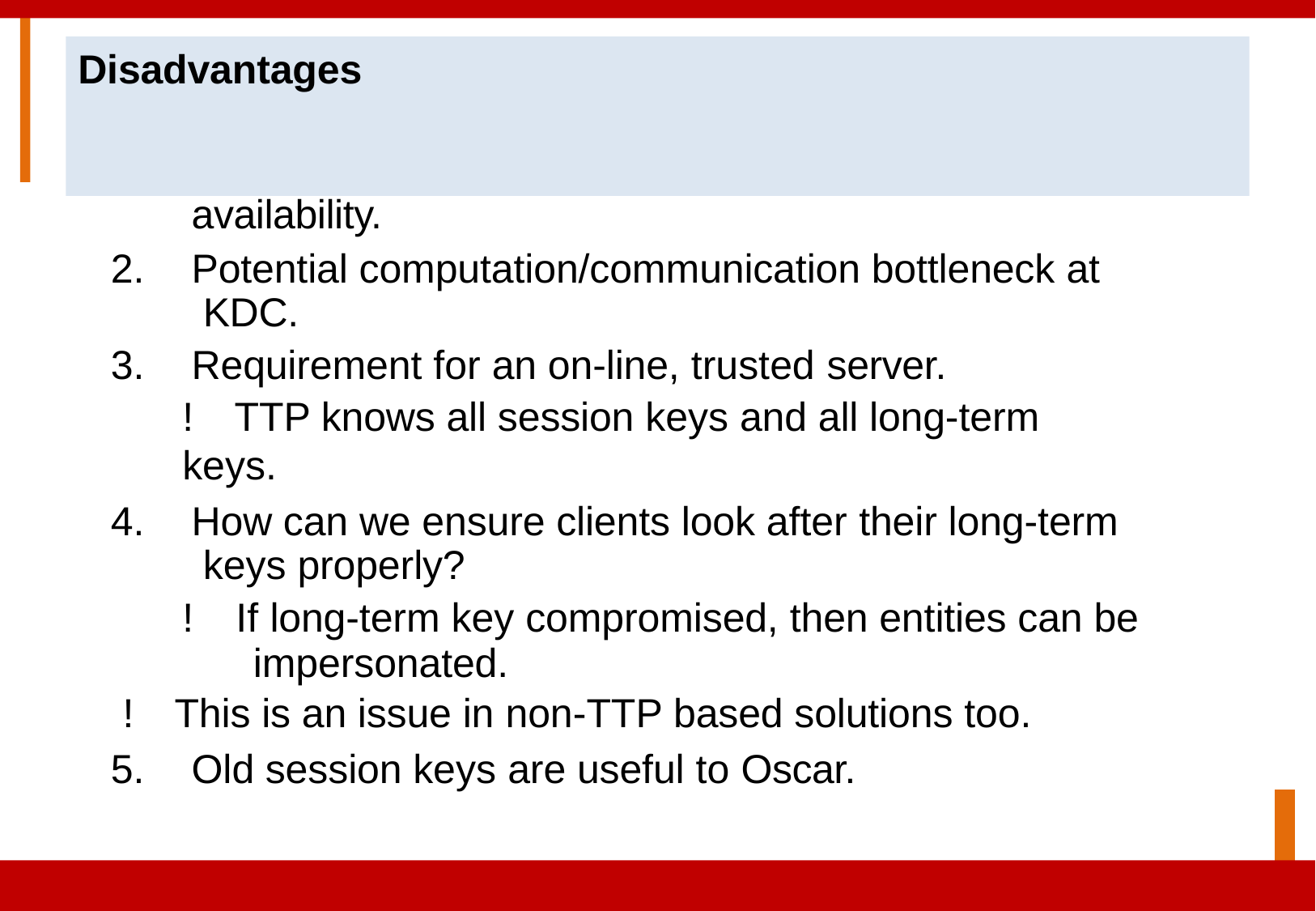

# Disadvantages
KDC is a single point of failure:	security and availability.
Potential computation/communication bottleneck at  KDC.
Requirement for an on-line, trusted server.
! TTP knows all session keys and all long-term keys.
How can we ensure clients look after their long-term  keys properly?
! If long-term key compromised, then entities can be  impersonated.
! This is an issue in non-TTP based solutions too.
Old session keys are useful to Oscar.